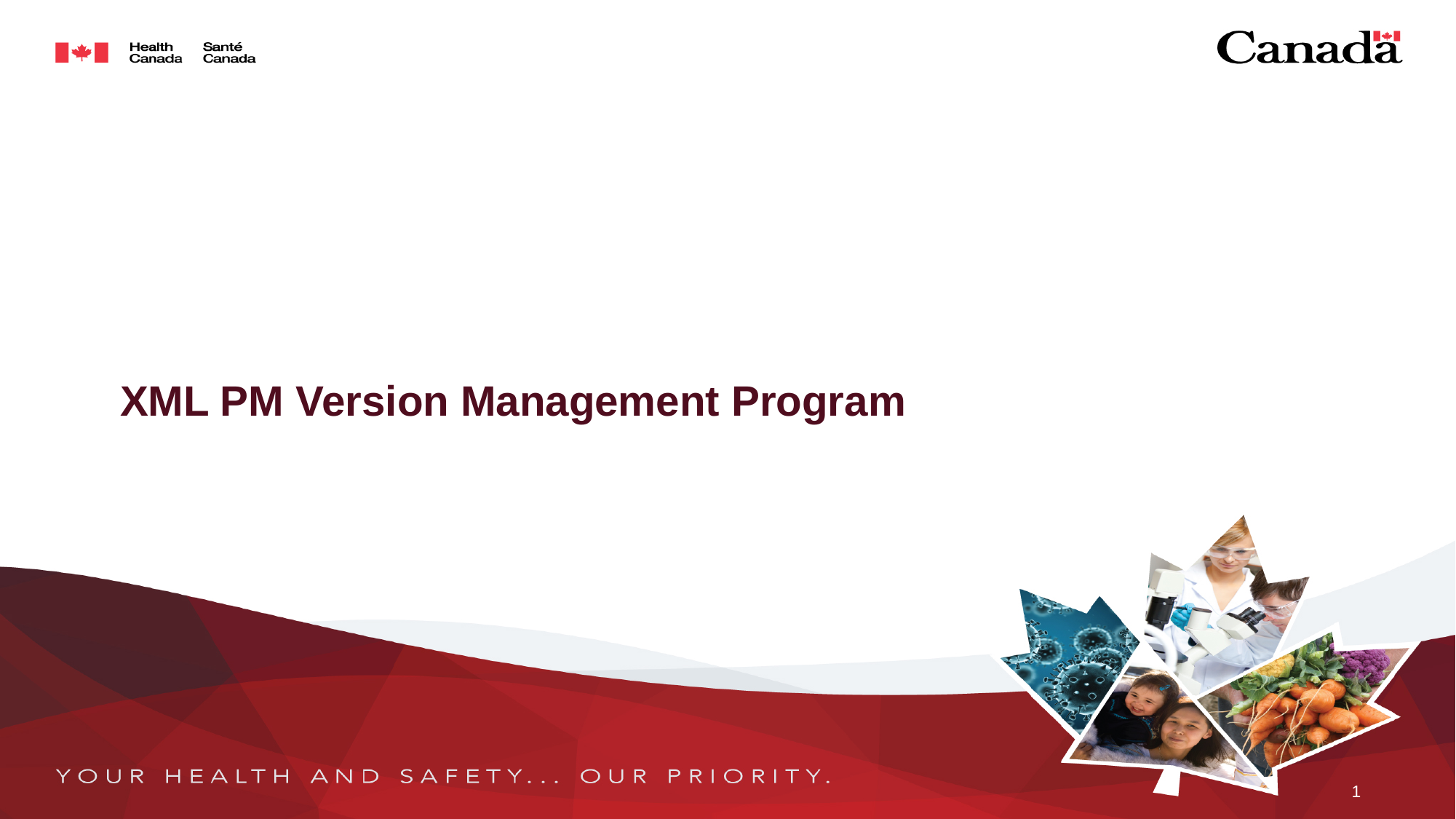

# XML PM Version Management Program

1